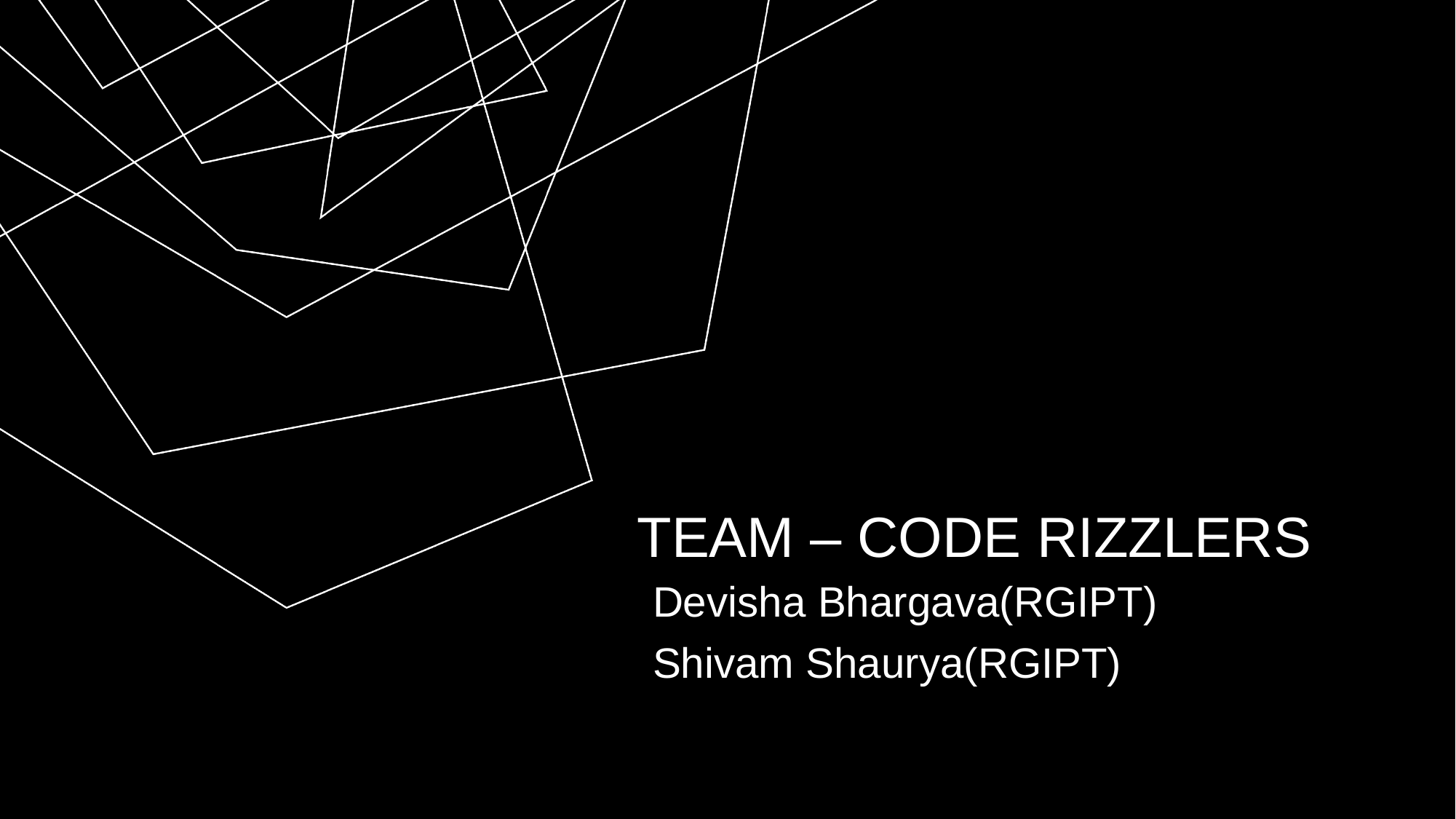

# Team – code rizzlers
Devisha Bhargava(RGIPT)
Shivam Shaurya(RGIPT)